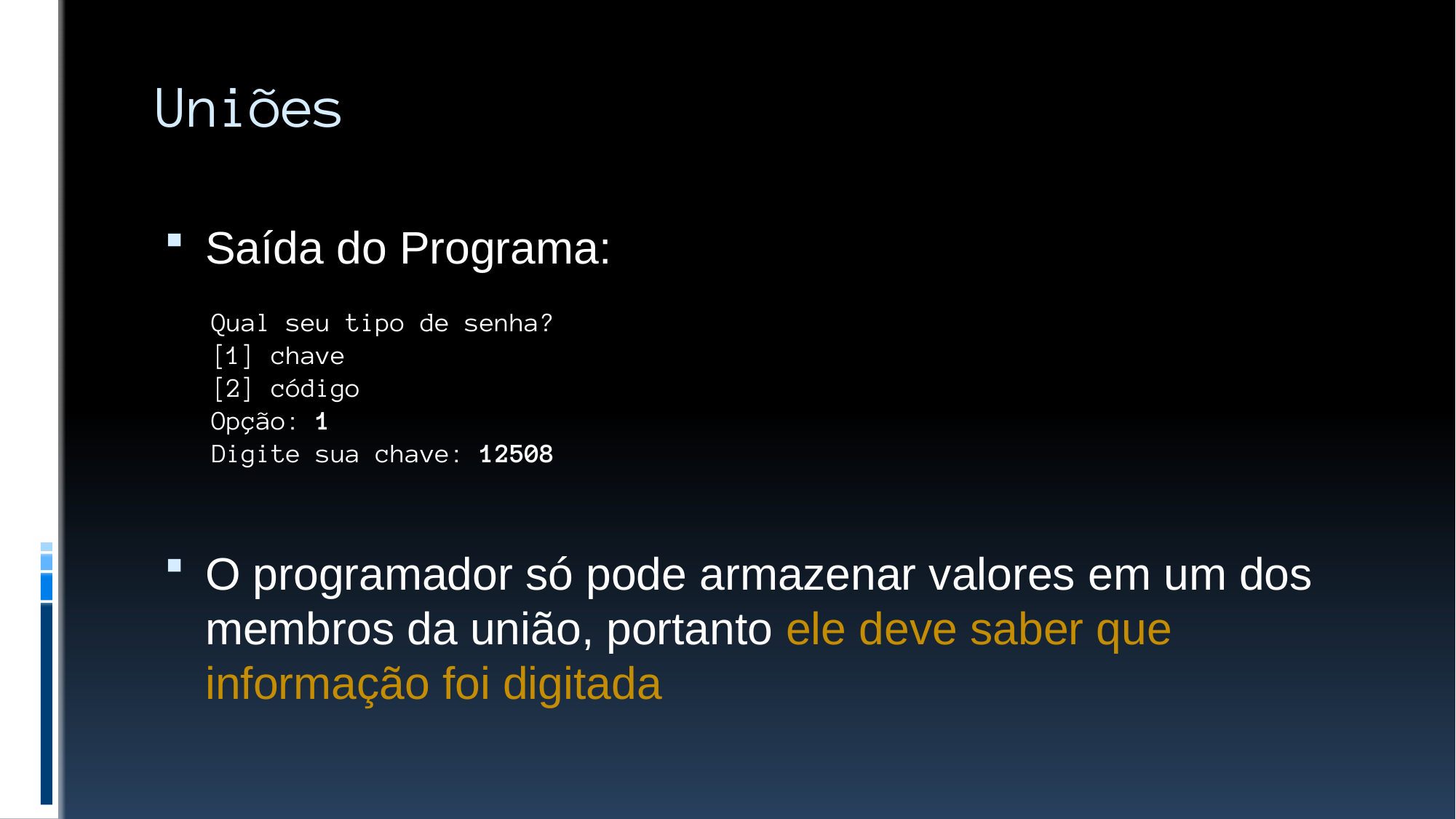

# Uniões
Saída do Programa:

O programador só pode armazenar valores em um dos membros da união, portanto ele deve saber que informação foi digitada
Qual seu tipo de senha?
[1] chave
[2] código
Opção: 1
Digite sua chave: 12508